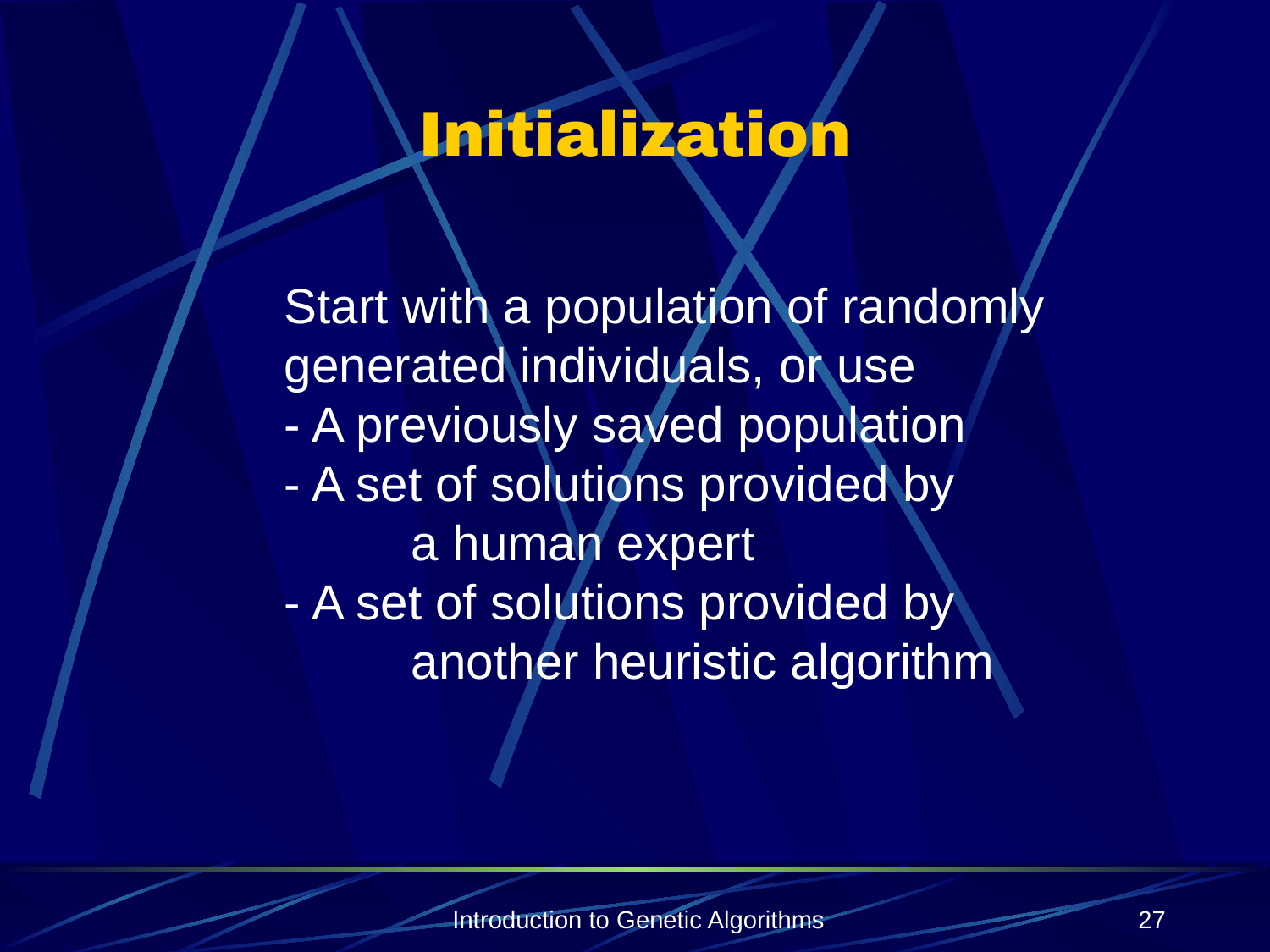

# Initialization
	Start with a population of randomly 	generated individuals, or use
	- A previously saved population
	- A set of solutions provided by 			a human expert
	- A set of solutions provided by 			another heuristic algorithm
Introduction to Genetic Algorithms
27